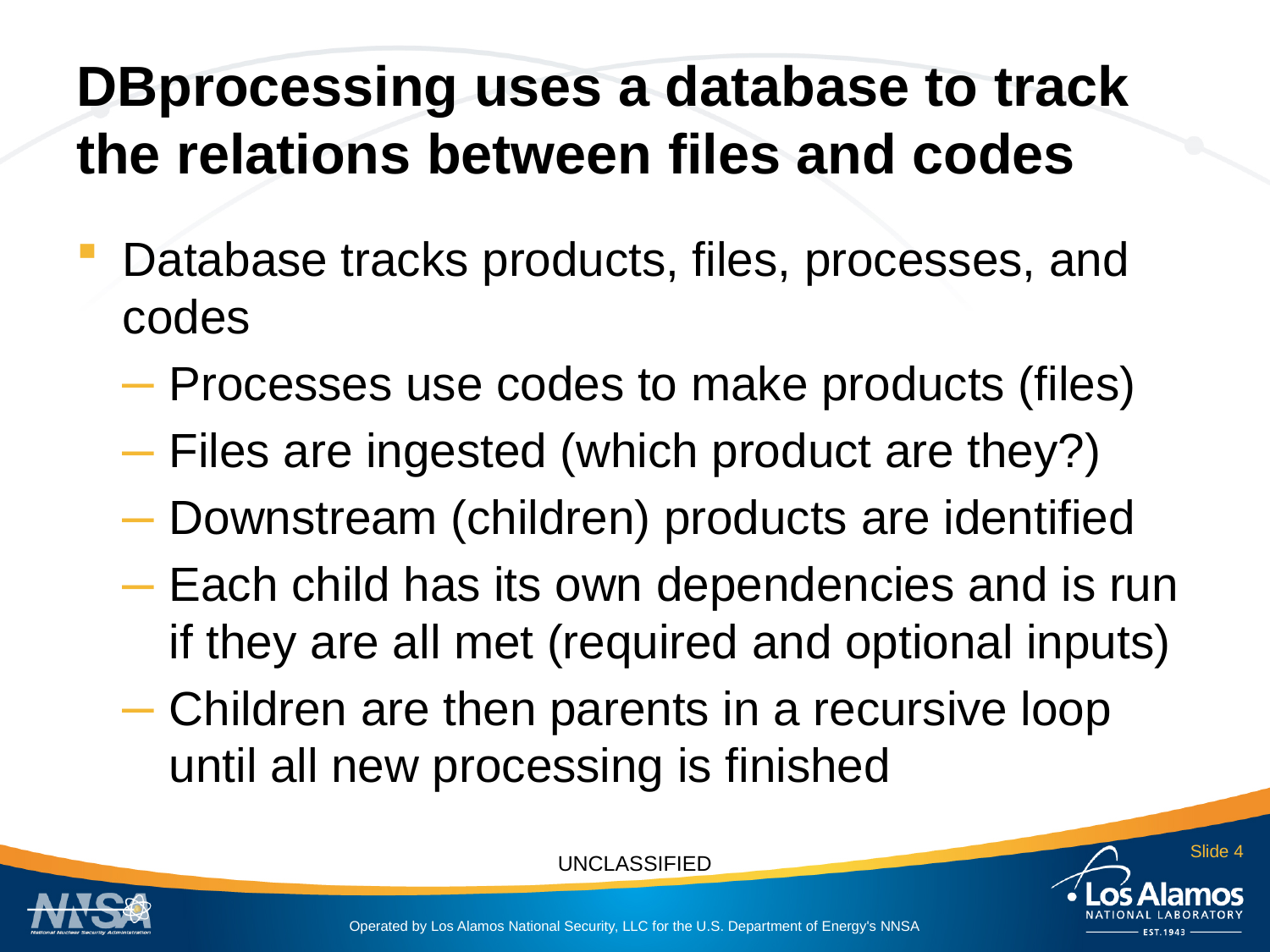

# DBprocessing uses a database to track the relations between files and codes
Database tracks products, files, processes, and codes
Processes use codes to make products (files)
Files are ingested (which product are they?)
Downstream (children) products are identified
Each child has its own dependencies and is run if they are all met (required and optional inputs)
Children are then parents in a recursive loop until all new processing is finished
Slide 4